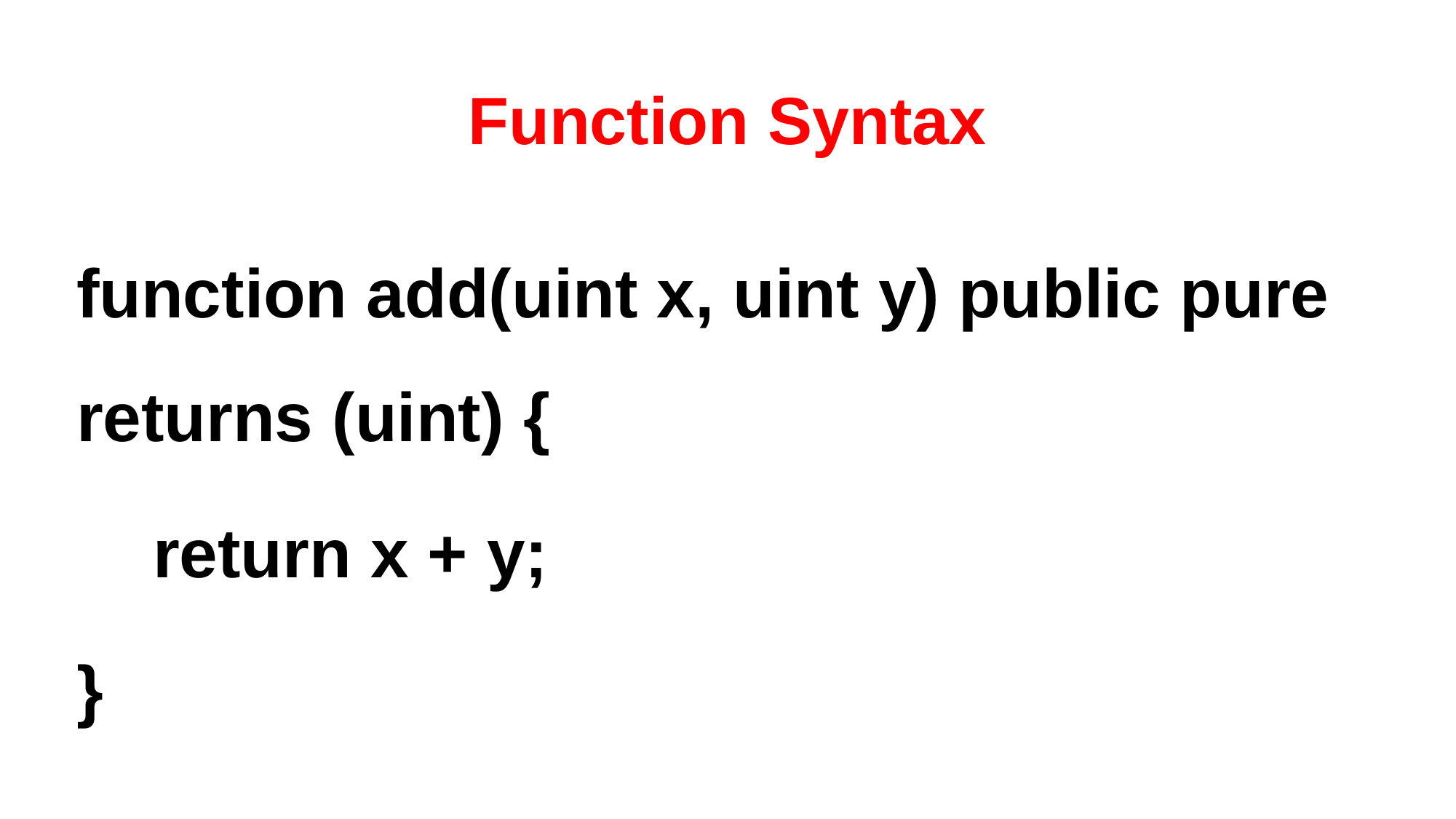

# Function Syntax
function add(uint x, uint y) public pure returns (uint) {
    return x + y;
}